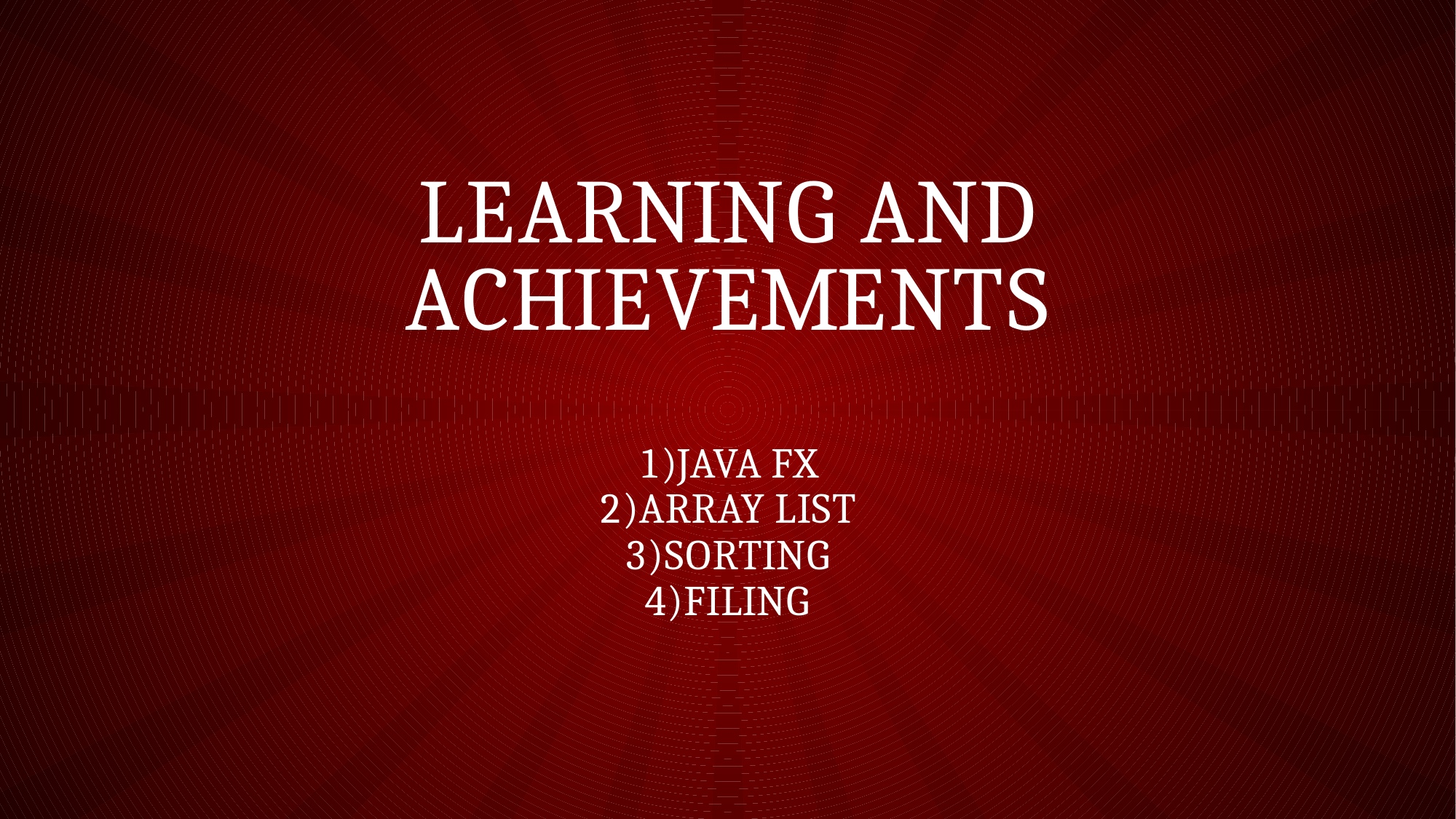

# LEARNING AND ACHIEVEMENTS
1)JAVA FX
2)ARRAY LIST
3)SORTING
4)FILING